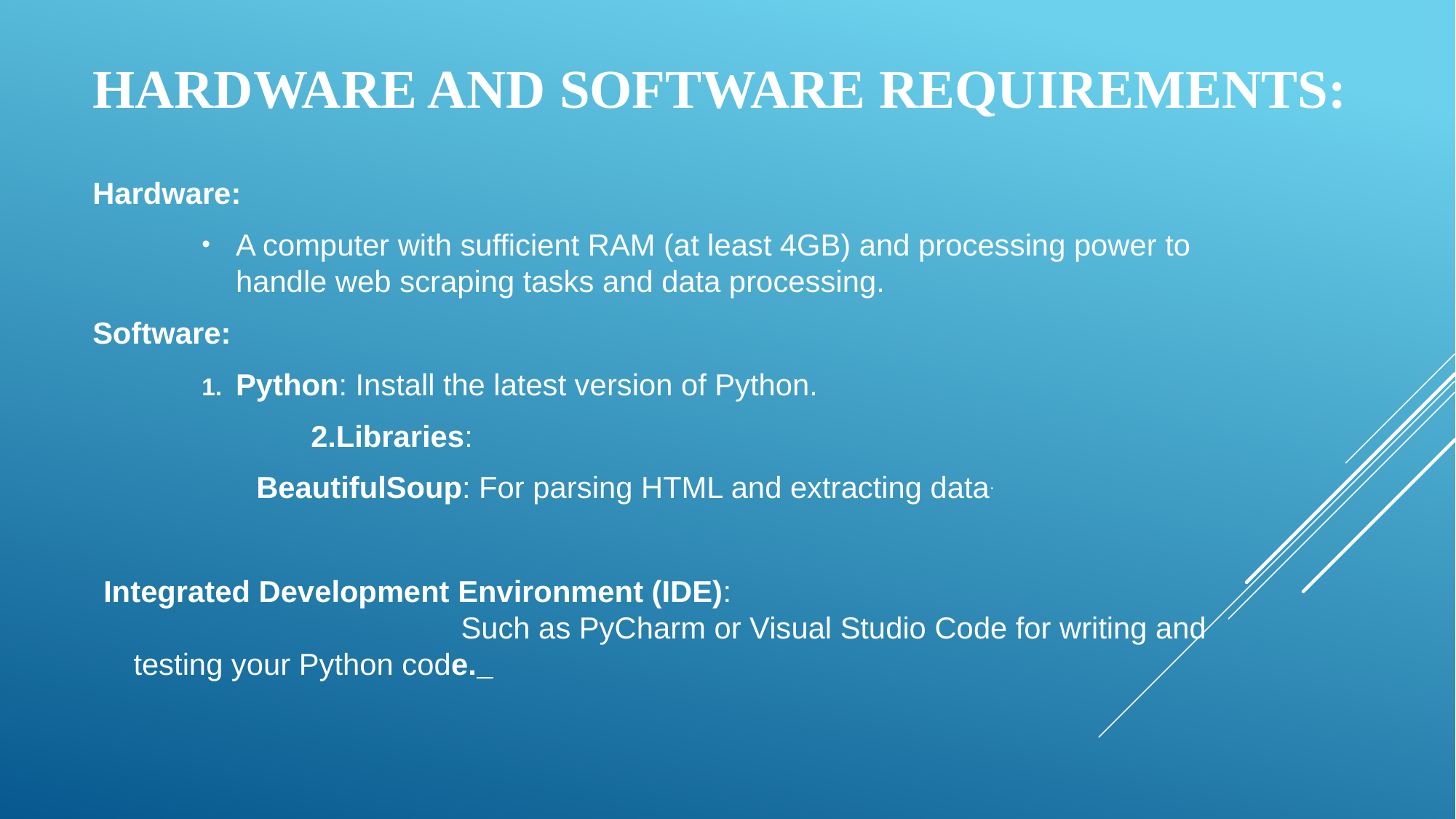

# HARDWARE AND SOFTWARE REQUIREMENTS:
Hardware:
A computer with sufficient RAM (at least 4GB) and processing power to handle web scraping tasks and data processing.
Software:
Python: Install the latest version of Python.
		2.Libraries:
BeautifulSoup: For parsing HTML and extracting data.

Integrated Development Environment (IDE):
				Such as PyCharm or Visual Studio Code for writing and testing your Python code.